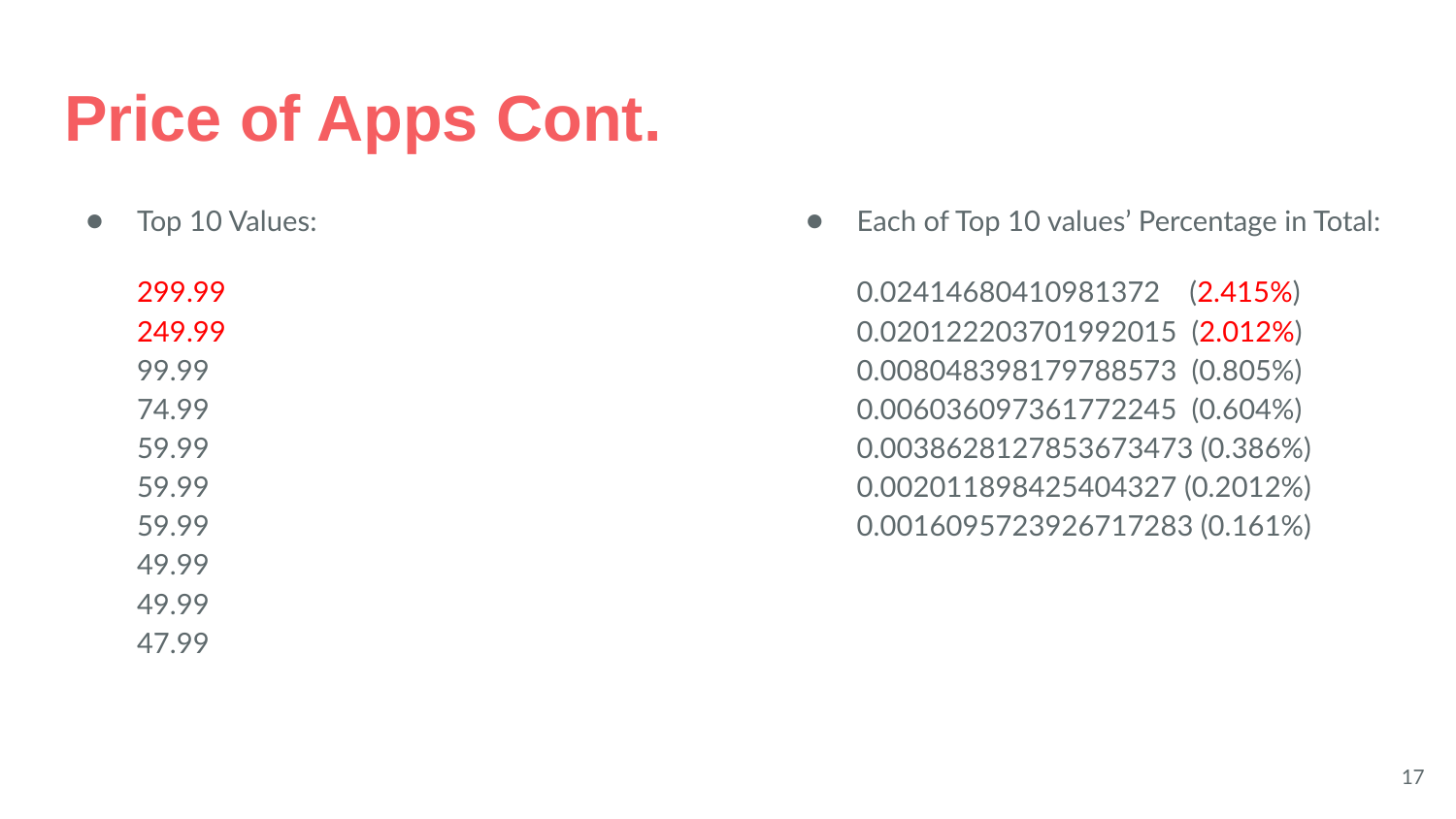

# Price of Apps Cont.
Top 10 Values:
299.99
249.99
99.99
74.99
59.99
59.99
59.99
49.99
49.99
47.99

Each of Top 10 values’ Percentage in Total:
0.02414680410981372    (2.415%)
0.020122203701992015  (2.012%)
0.008048398179788573  (0.805%)
0.006036097361772245  (0.604%)
0.0038628127853673473 (0.386%)
0.002011898425404327 (0.2012%)
0.0016095723926717283 (0.161%)

17